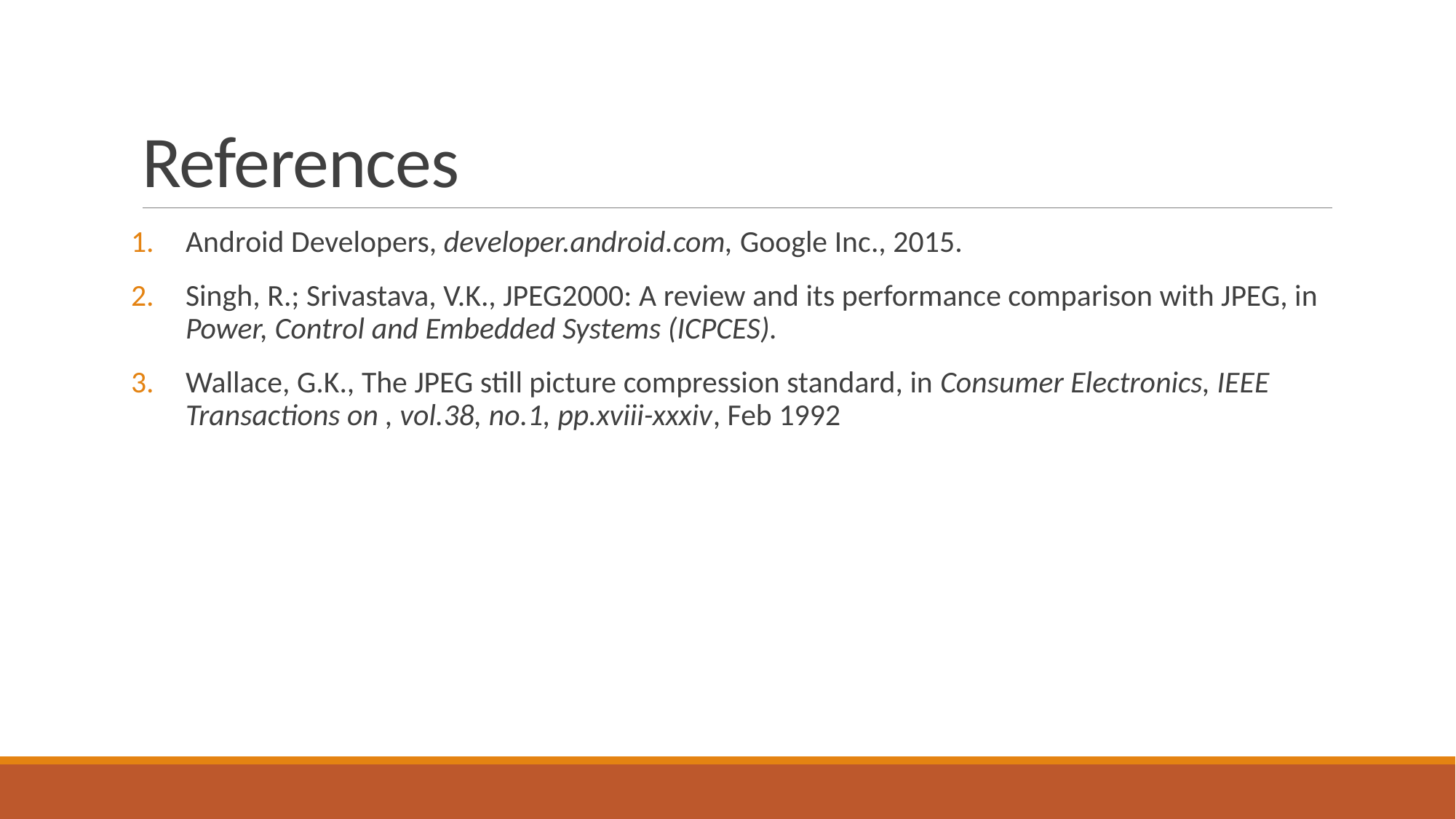

# References
Android Developers, developer.android.com, Google Inc., 2015.
Singh, R.; Srivastava, V.K., JPEG2000: A review and its performance comparison with JPEG, in Power, Control and Embedded Systems (ICPCES).
Wallace, G.K., The JPEG still picture compression standard, in Consumer Electronics, IEEE Transactions on , vol.38, no.1, pp.xviii-xxxiv, Feb 1992